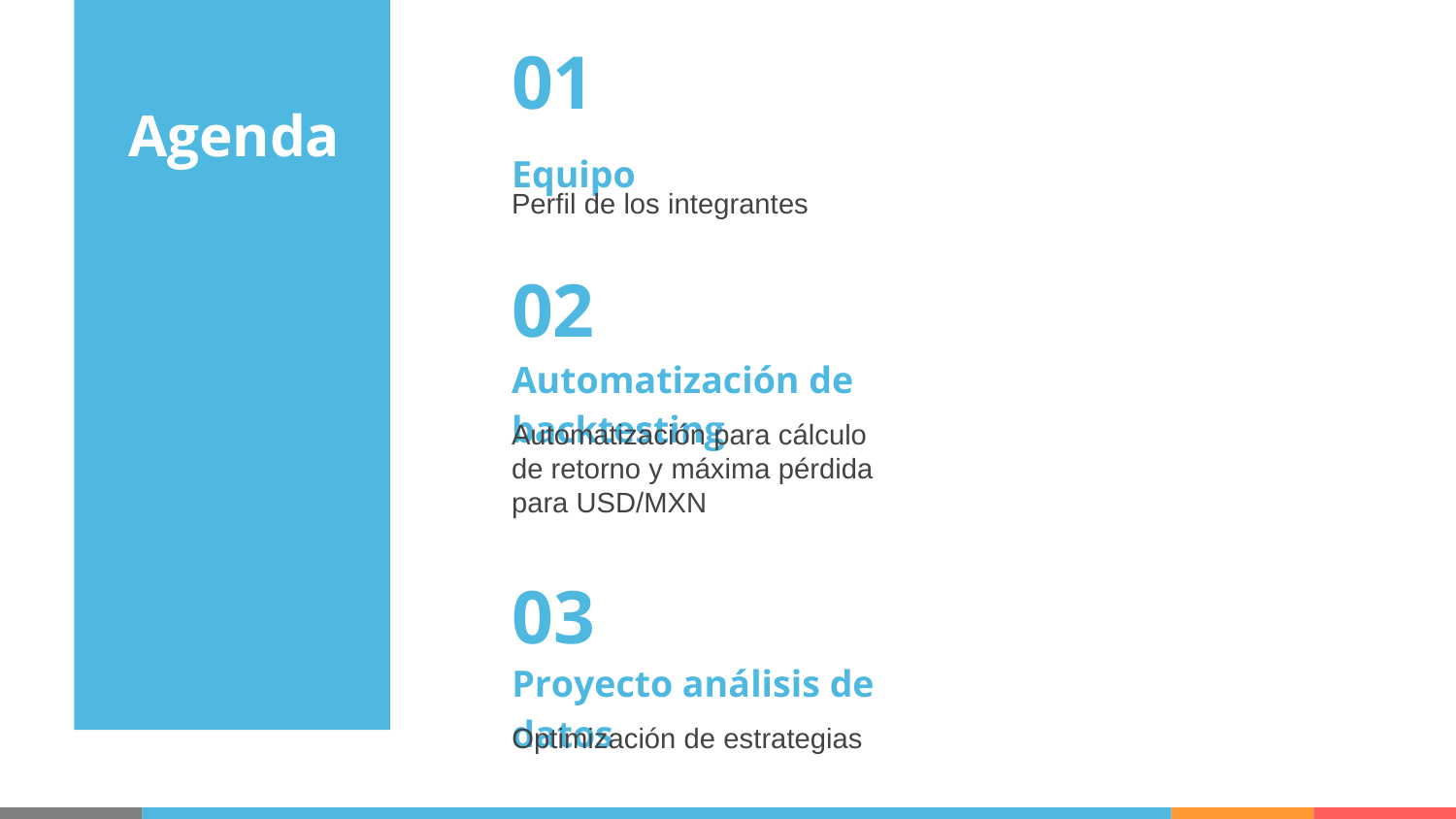

01

# Agenda
Equipo
Perfil de los integrantes
02
Automatización de backtesting
Automatización para cálculo de retorno y máxima pérdida para USD/MXN
03
Proyecto análisis de datos
Optimización de estrategias